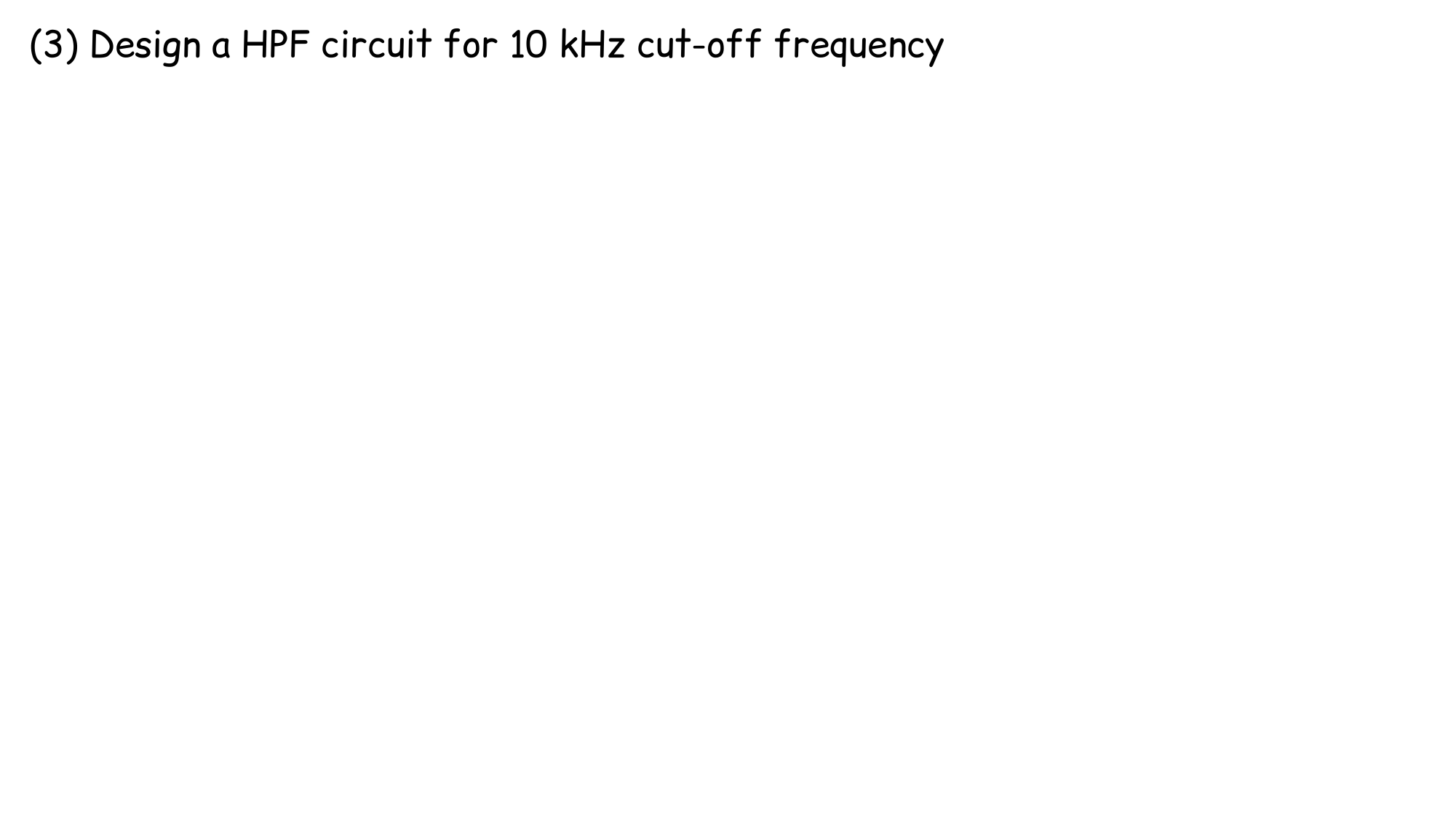

# (3) Design a HPF circuit for 10 kHz cut-off frequency